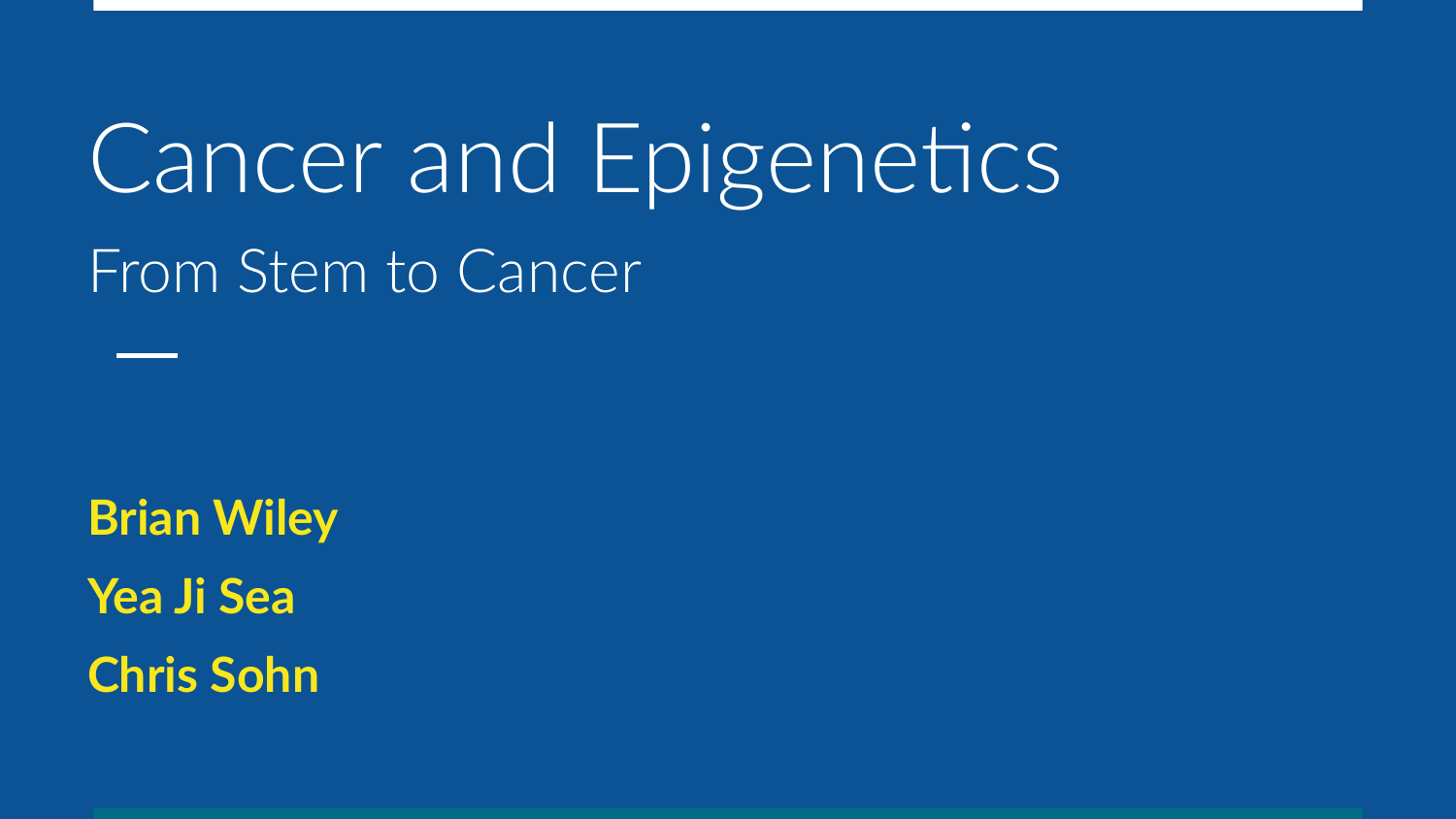

# Cancer and Epigenetics
From Stem to Cancer
Brian Wiley
Yea Ji Sea
Chris Sohn